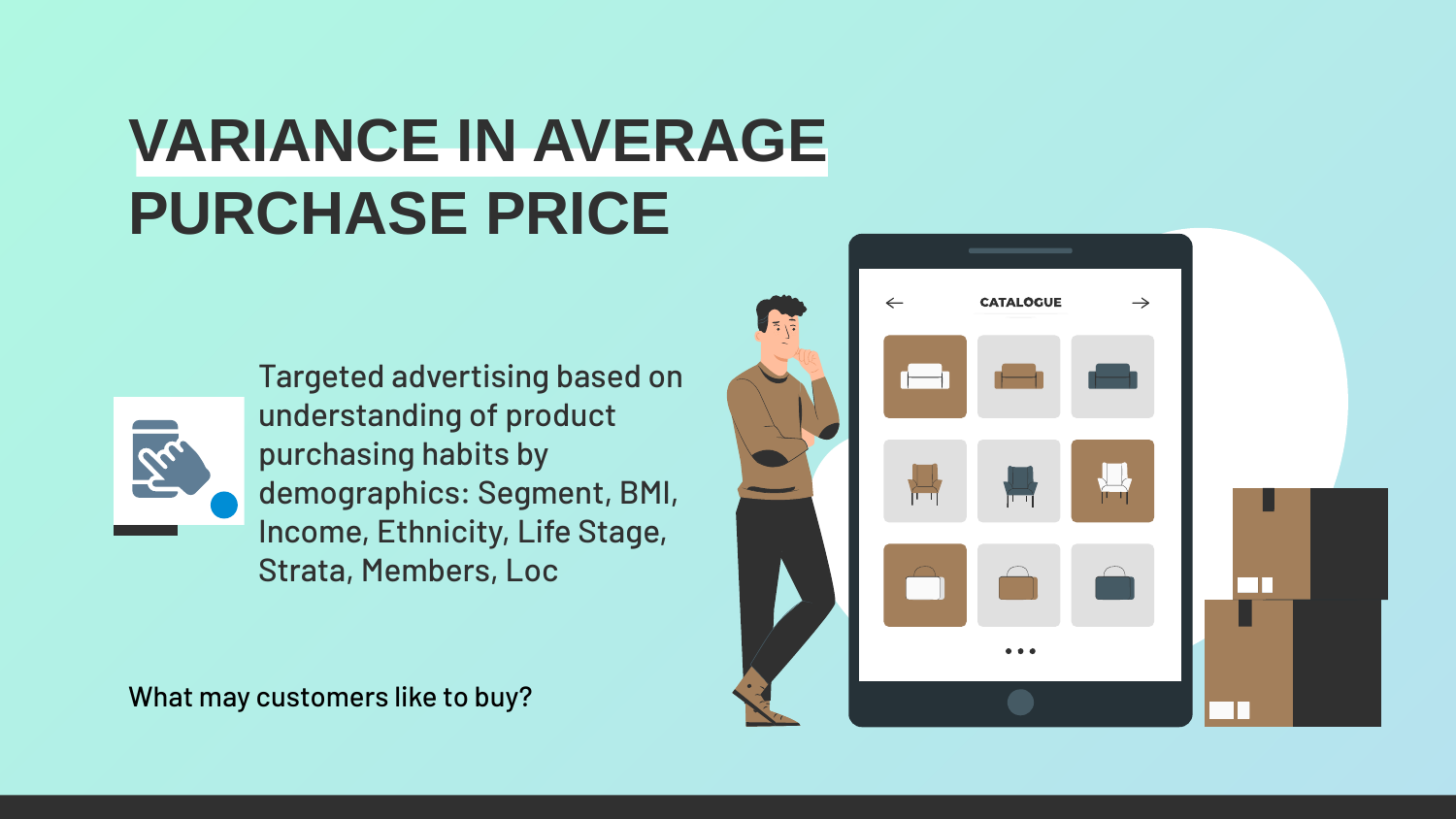

# VARIANCE IN AVERAGE
PURCHASE PRICE

Targeted advertising based on understanding of product purchasing habits by demographics: Segment, BMI, Income, Ethnicity, Life Stage, Strata, Members, Loc

What may customers like to buy?